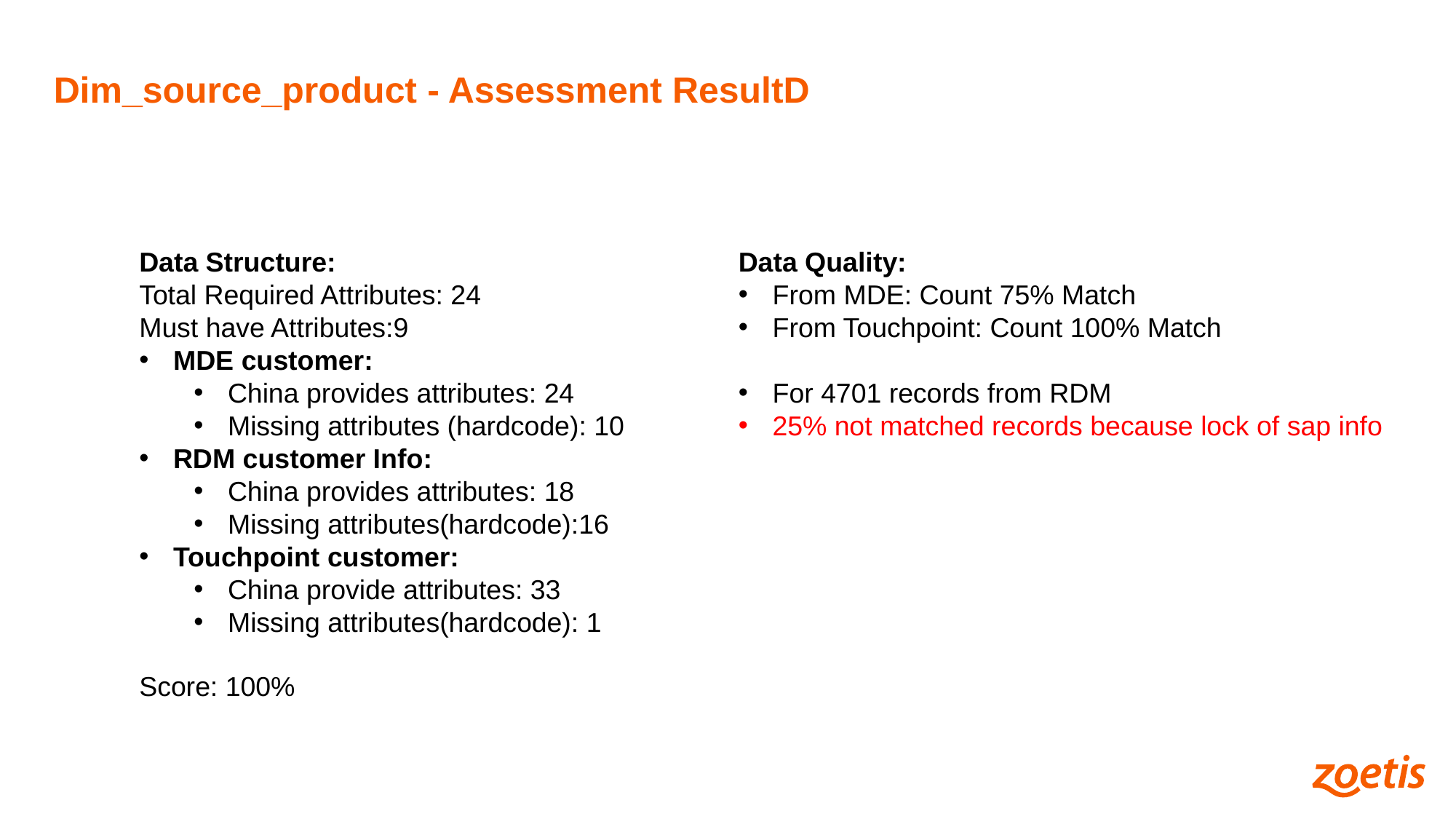

# Dim_source_product - Assessment ResultD
Data Structure:
Total Required Attributes: 24
Must have Attributes:9
MDE customer:
China provides attributes: 24
Missing attributes (hardcode): 10
RDM customer Info:
China provides attributes: 18
Missing attributes(hardcode):16
Touchpoint customer:
China provide attributes: 33
Missing attributes(hardcode): 1
Data Quality:
From MDE: Count 75% Match
From Touchpoint: Count 100% Match

For 4701 records from RDM
25% not matched records because lock of sap info

Score: 100%